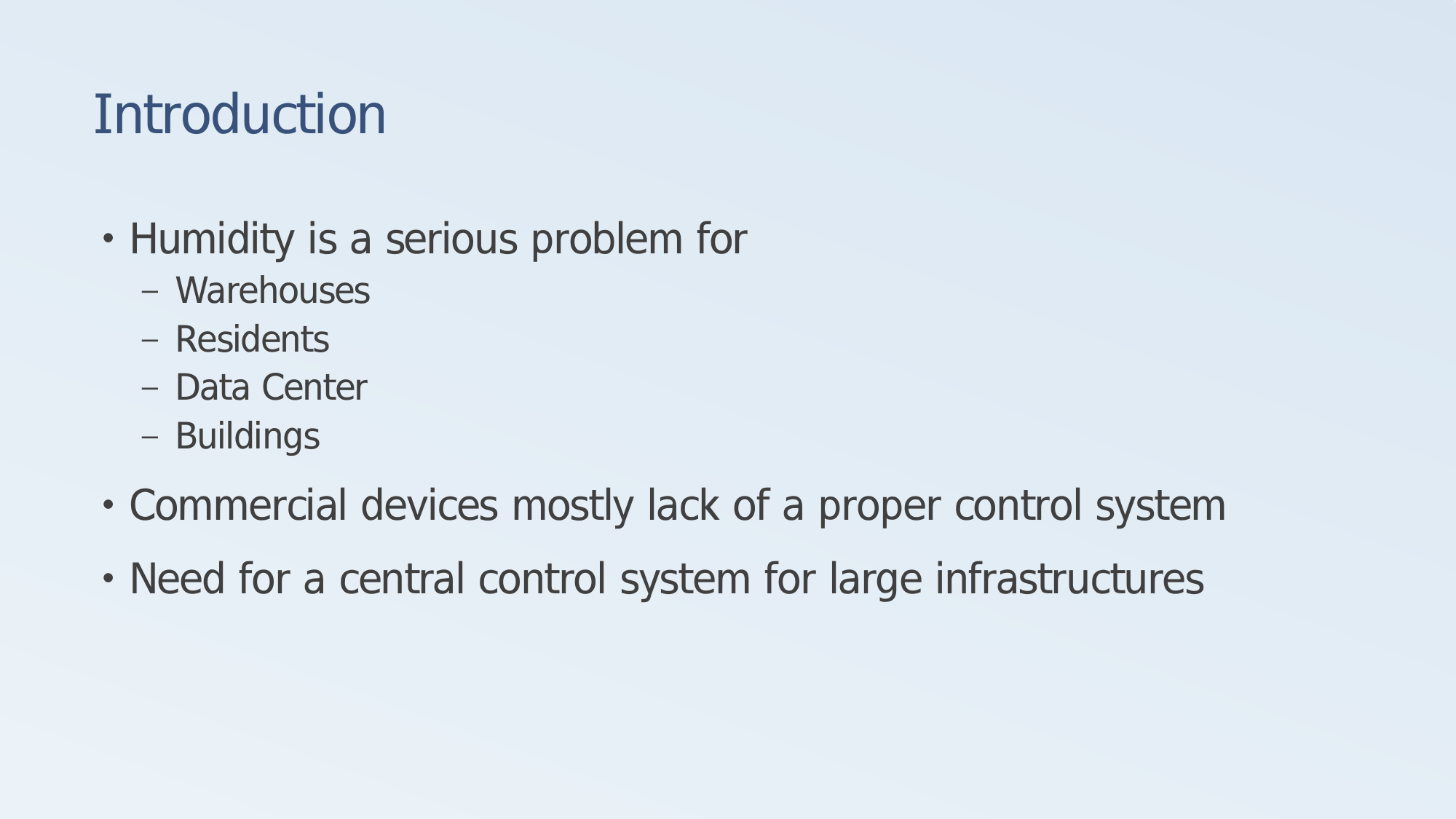

# Introduction
Humidity is a serious problem for
Warehouses
Residents
Data Center
Buildings
Commercial devices mostly lack of a proper control system
Need for a central control system for large infrastructures